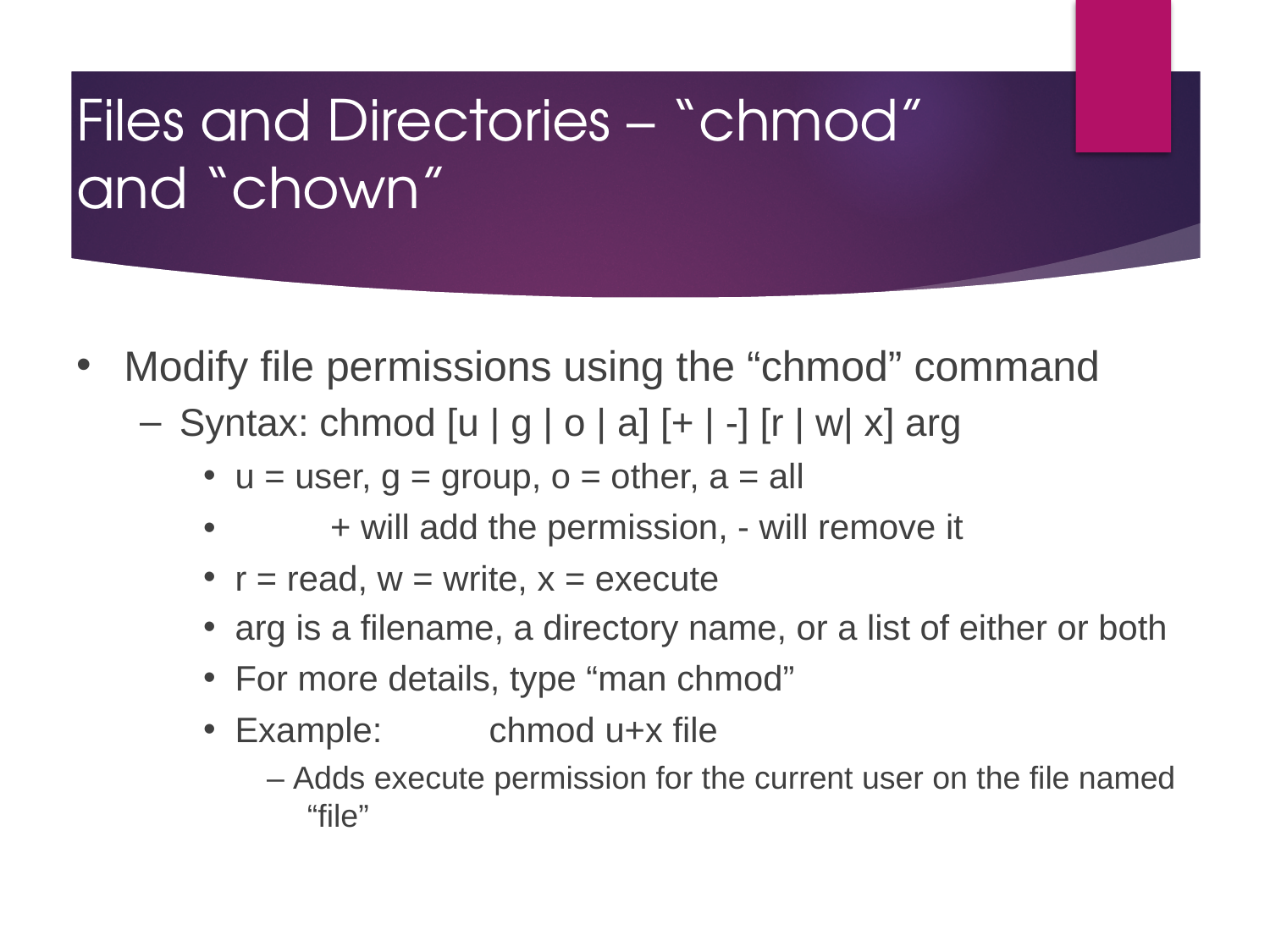

# Files and Directories – “chmod” and “chown”
Modify file permissions using the “chmod” command
Syntax: chmod [u | g | o | a] [+ | -] [r | w| x] arg
u = user, g = group, o = other, a = all
•	+ will add the permission, - will remove it
r = read, w = write, x = execute
arg is a filename, a directory name, or a list of either or both
For more details, type “man chmod”
Example:	chmod u+x file
– Adds execute permission for the current user on the file named  “file”